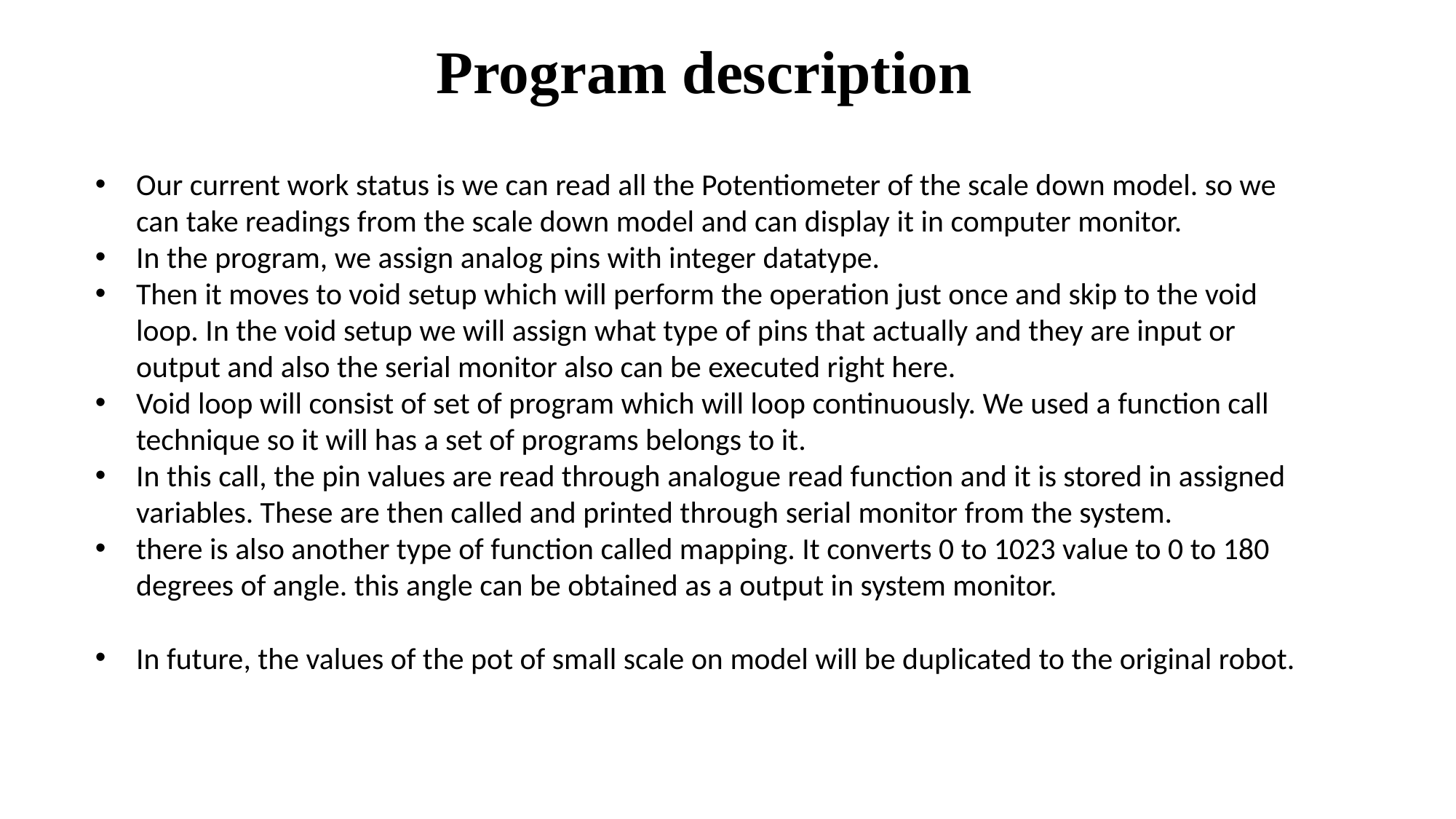

Program description
Our current work status is we can read all the Potentiometer of the scale down model. so we can take readings from the scale down model and can display it in computer monitor.
In the program, we assign analog pins with integer datatype.
Then it moves to void setup which will perform the operation just once and skip to the void loop. In the void setup we will assign what type of pins that actually and they are input or output and also the serial monitor also can be executed right here.
Void loop will consist of set of program which will loop continuously. We used a function call technique so it will has a set of programs belongs to it.
In this call, the pin values are read through analogue read function and it is stored in assigned variables. These are then called and printed through serial monitor from the system.
there is also another type of function called mapping. It converts 0 to 1023 value to 0 to 180 degrees of angle. this angle can be obtained as a output in system monitor.

In future, the values of the pot of small scale on model will be duplicated to the original robot.